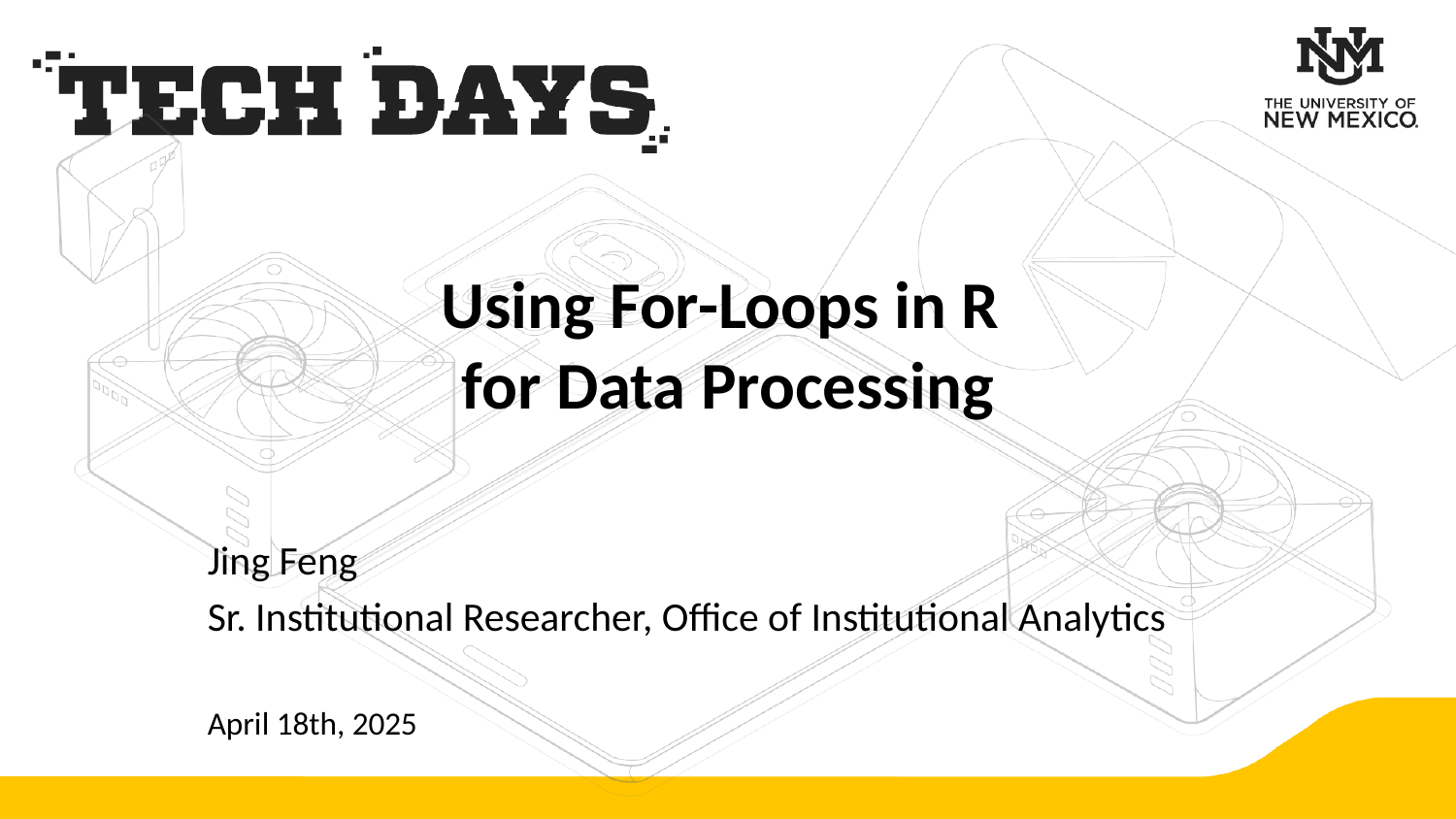

# Using For-Loops in R for Data Processing
Jing Feng
Sr. Institutional Researcher, Office of Institutional Analytics

April 18th, 2025